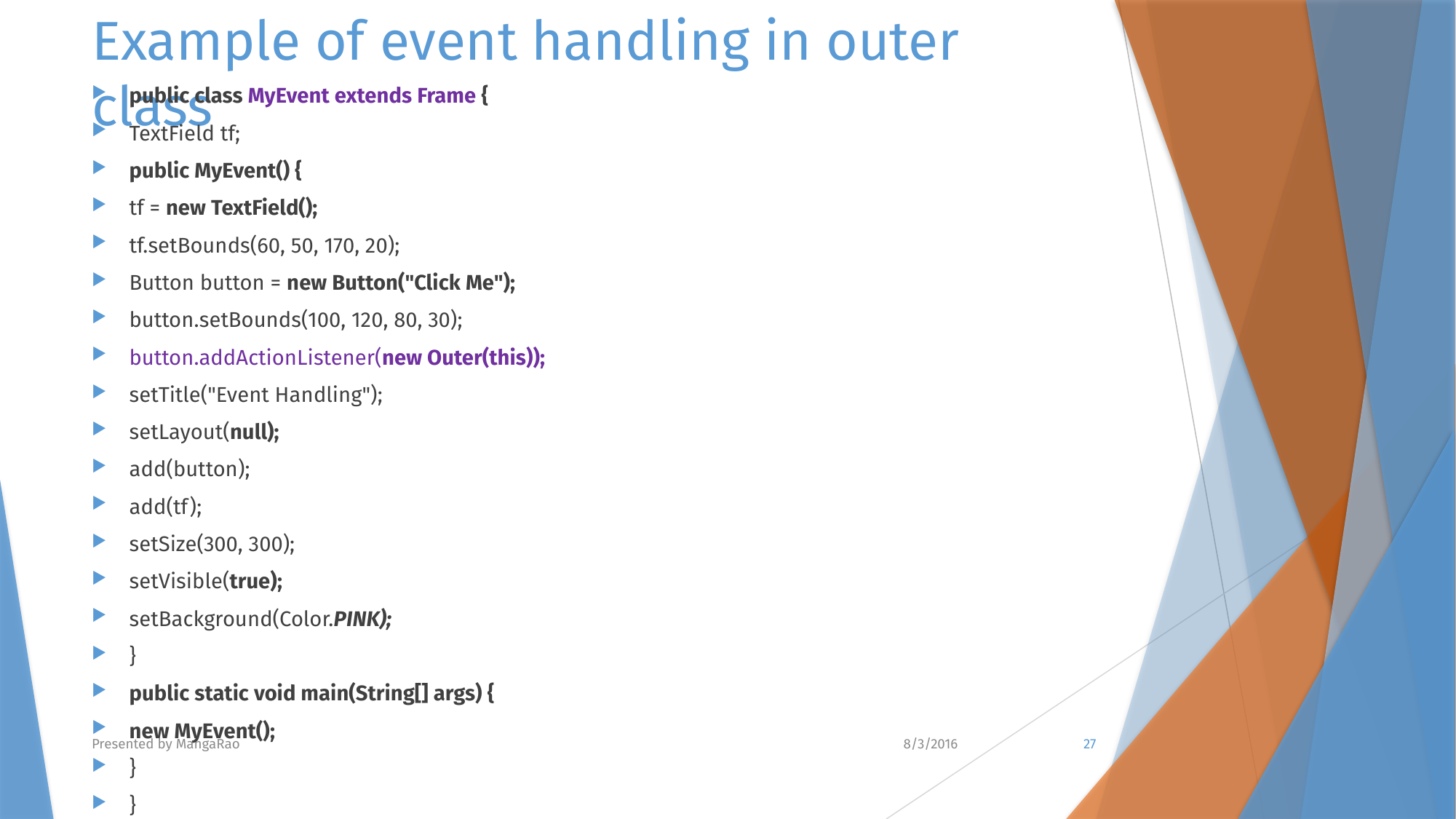

# Example of event handling in outer class
public class MyEvent extends Frame {
TextField tf;
public MyEvent() {
tf = new TextField();
tf.setBounds(60, 50, 170, 20);
Button button = new Button("Click Me");
button.setBounds(100, 120, 80, 30);
button.addActionListener(new Outer(this));
setTitle("Event Handling");
setLayout(null);
add(button);
add(tf);
setSize(300, 300);
setVisible(true);
setBackground(Color.PINK);
}
public static void main(String[] args) {
new MyEvent();
}
}
Presented by MangaRao
8/3/2016
27